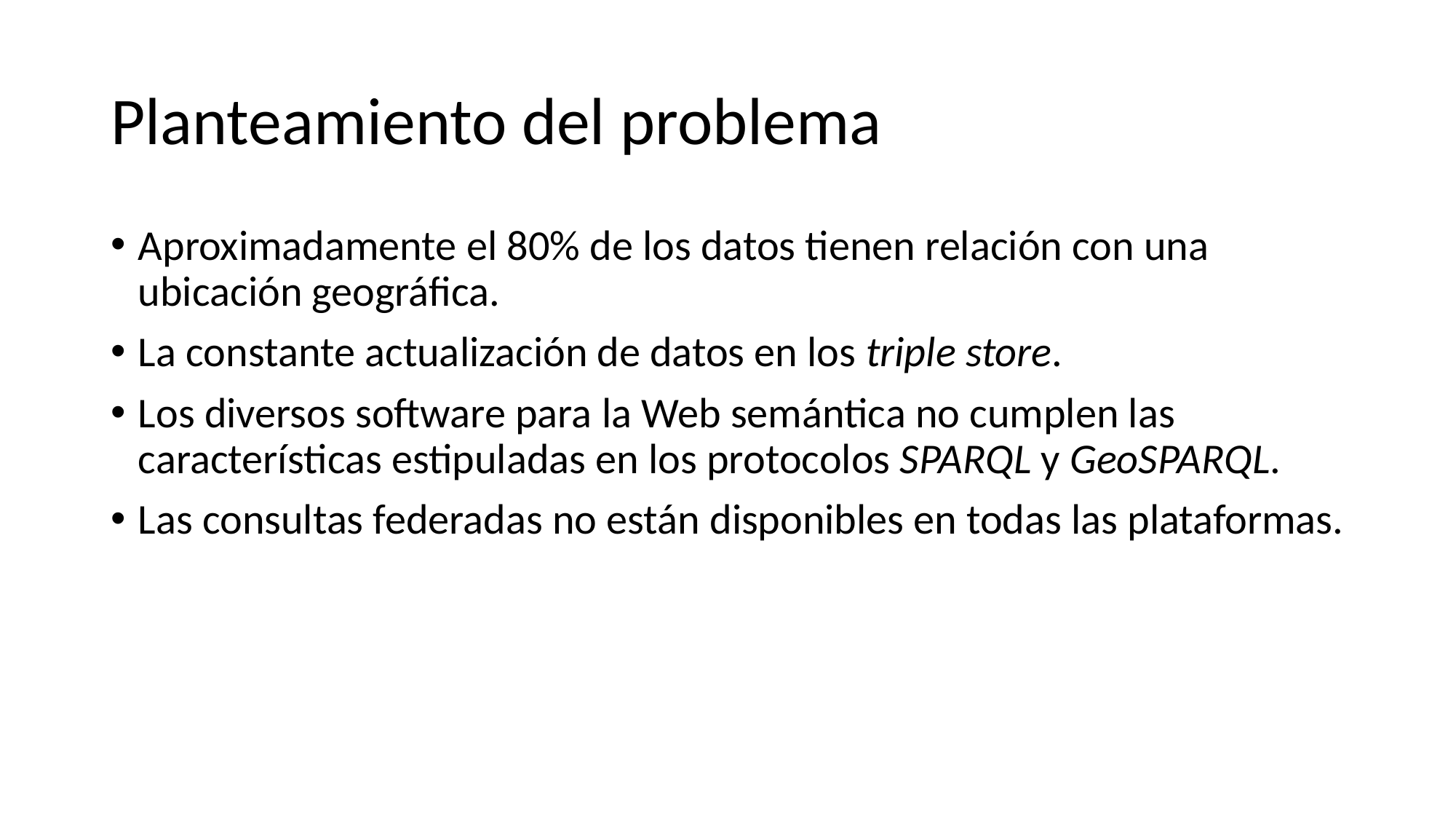

# Planteamiento del problema
Aproximadamente el 80% de los datos tienen relación con una ubicación geográfica.
La constante actualización de datos en los triple store.
Los diversos software para la Web semántica no cumplen las características estipuladas en los protocolos SPARQL y GeoSPARQL.
Las consultas federadas no están disponibles en todas las plataformas.